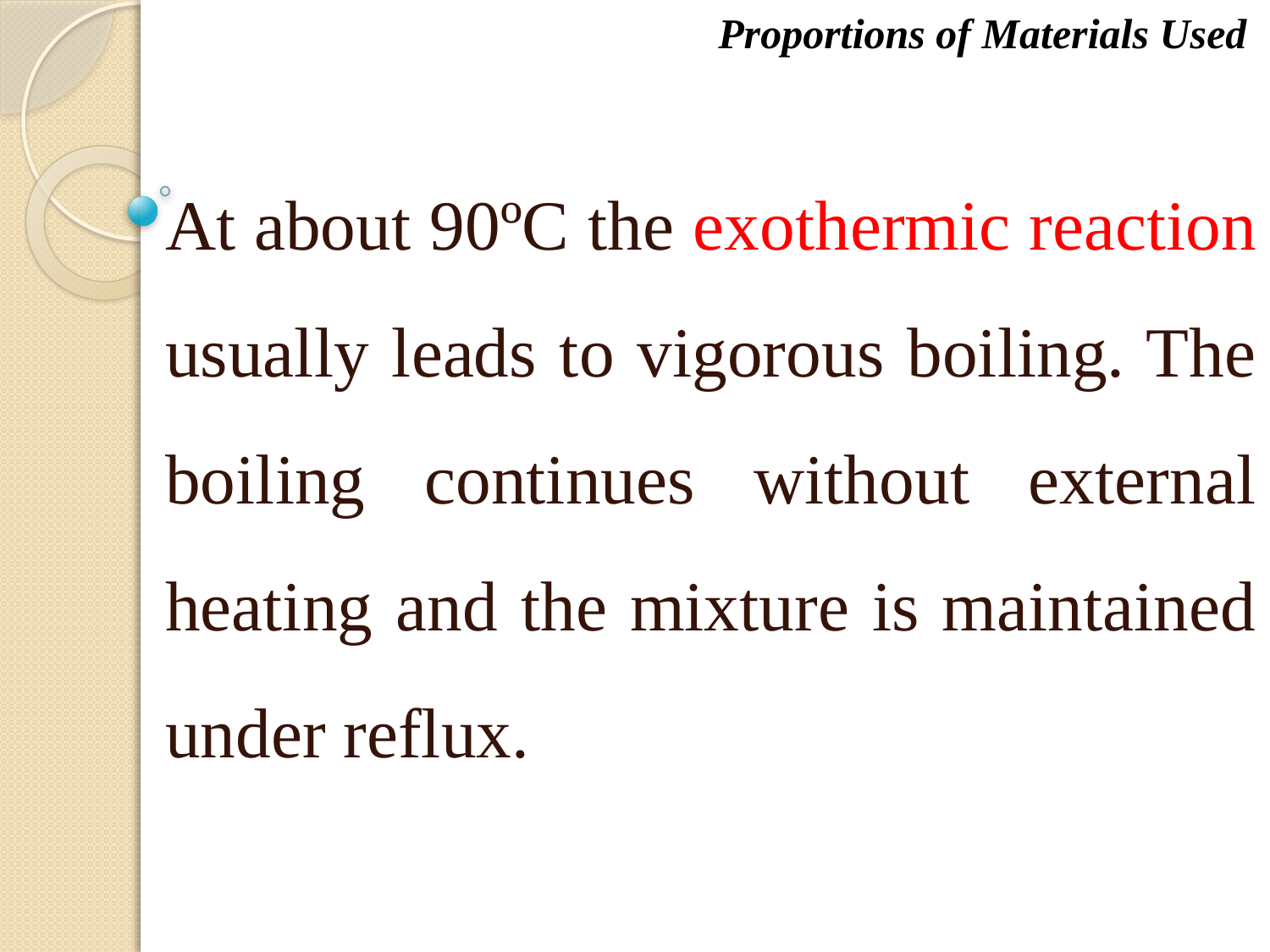

Proportions of Materials Used
At about 90ºC the exothermic reaction usually leads to vigorous boiling. The boiling continues without external heating and the mixture is maintained under reflux.